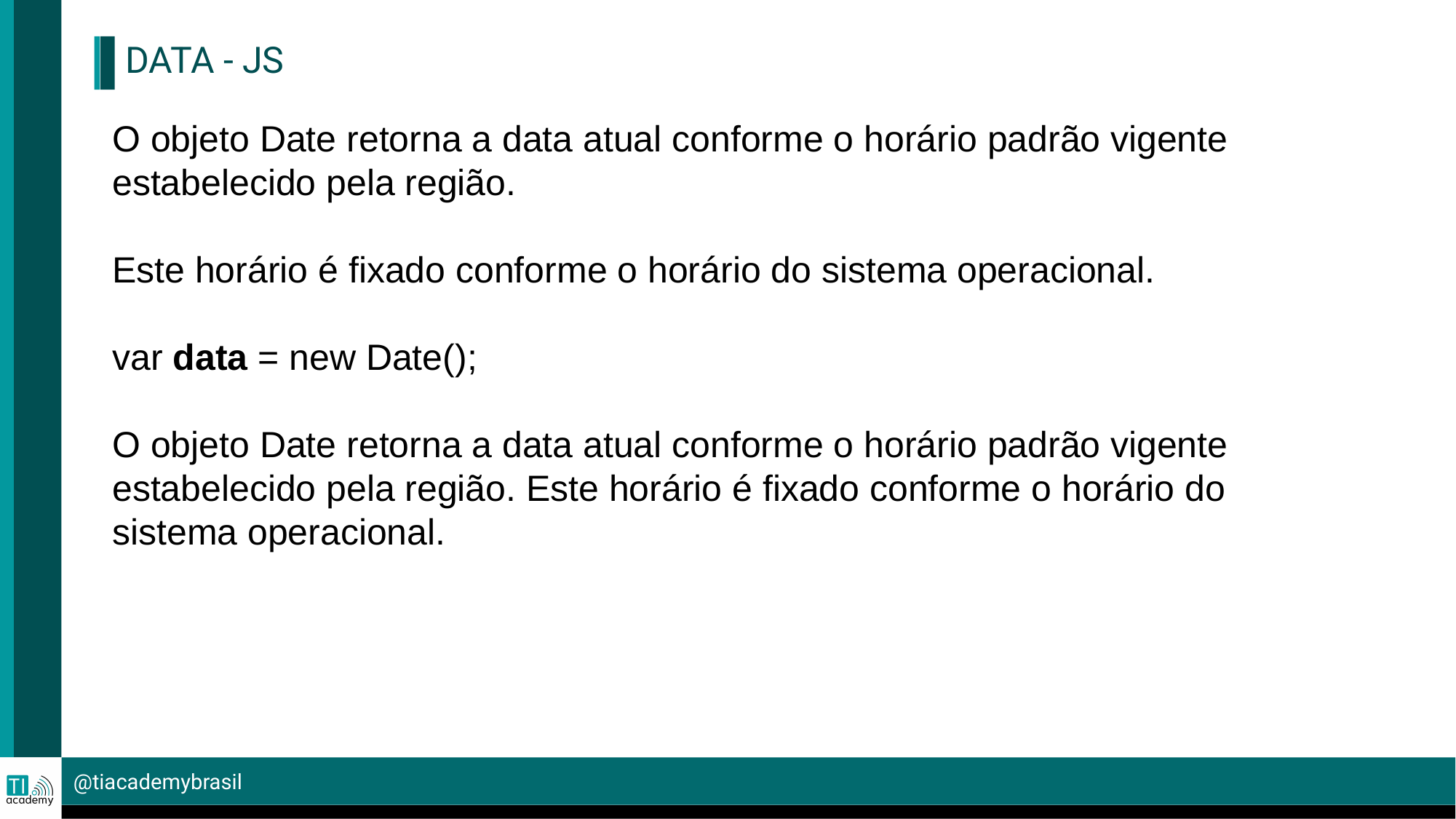

# DATA - JS
O objeto Date retorna a data atual conforme o horário padrão vigente estabelecido pela região.

Este horário é fixado conforme o horário do sistema operacional.

var data = new Date();

O objeto Date retorna a data atual conforme o horário padrão vigente estabelecido pela região. Este horário é fixado conforme o horário do sistema operacional.